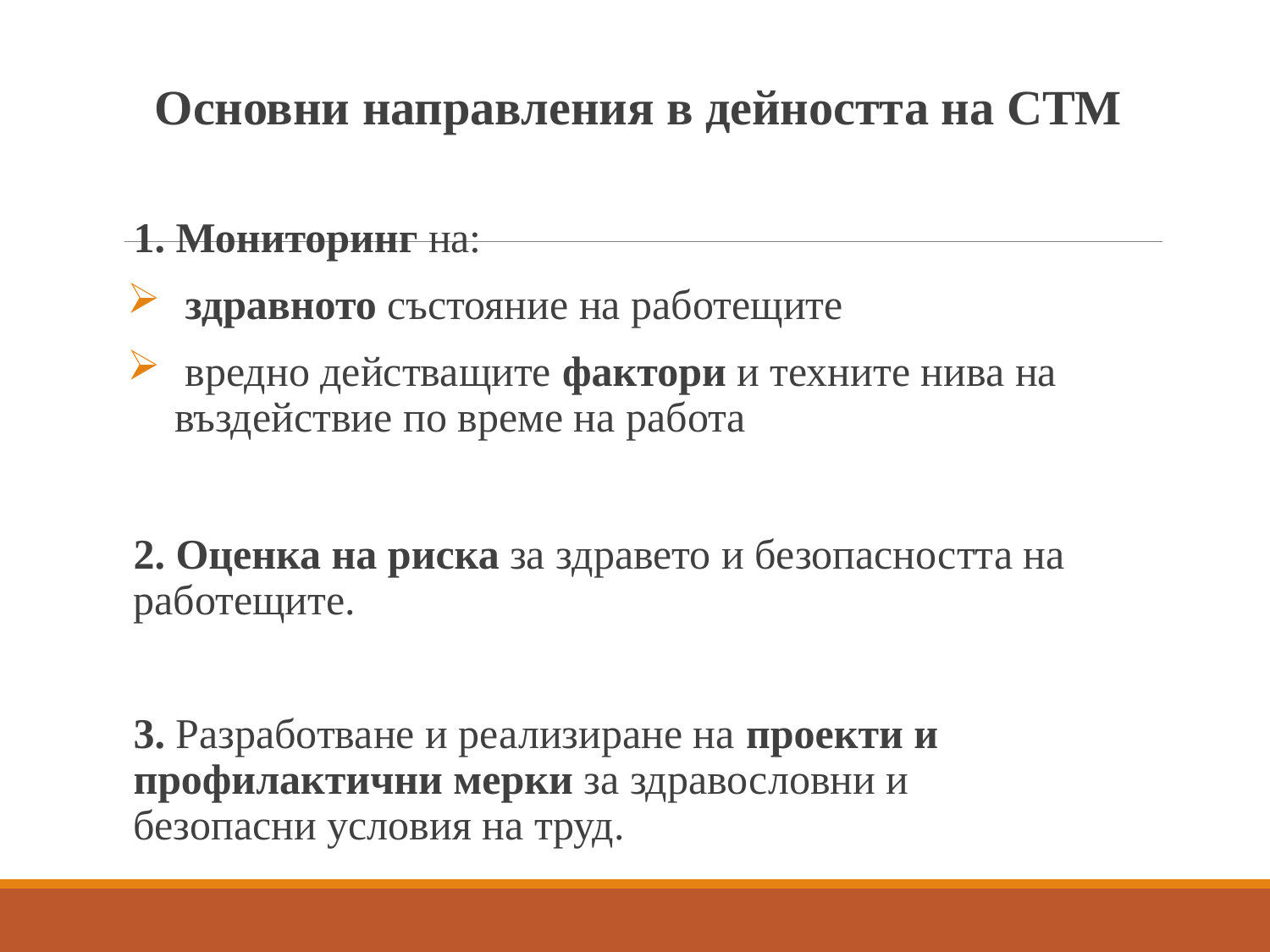

Основни направления в дейността на СТМ

1. Мониторинг на:
 здравното състояние на работещите
 вредно действащите фактори и техните нива на въздействие по време на работа

2. Оценка на риска за здравето и безопасността на работещите.

3. Разработване и реализиране на проекти и профилактични мерки за здравословни и     безопасни условия на труд.